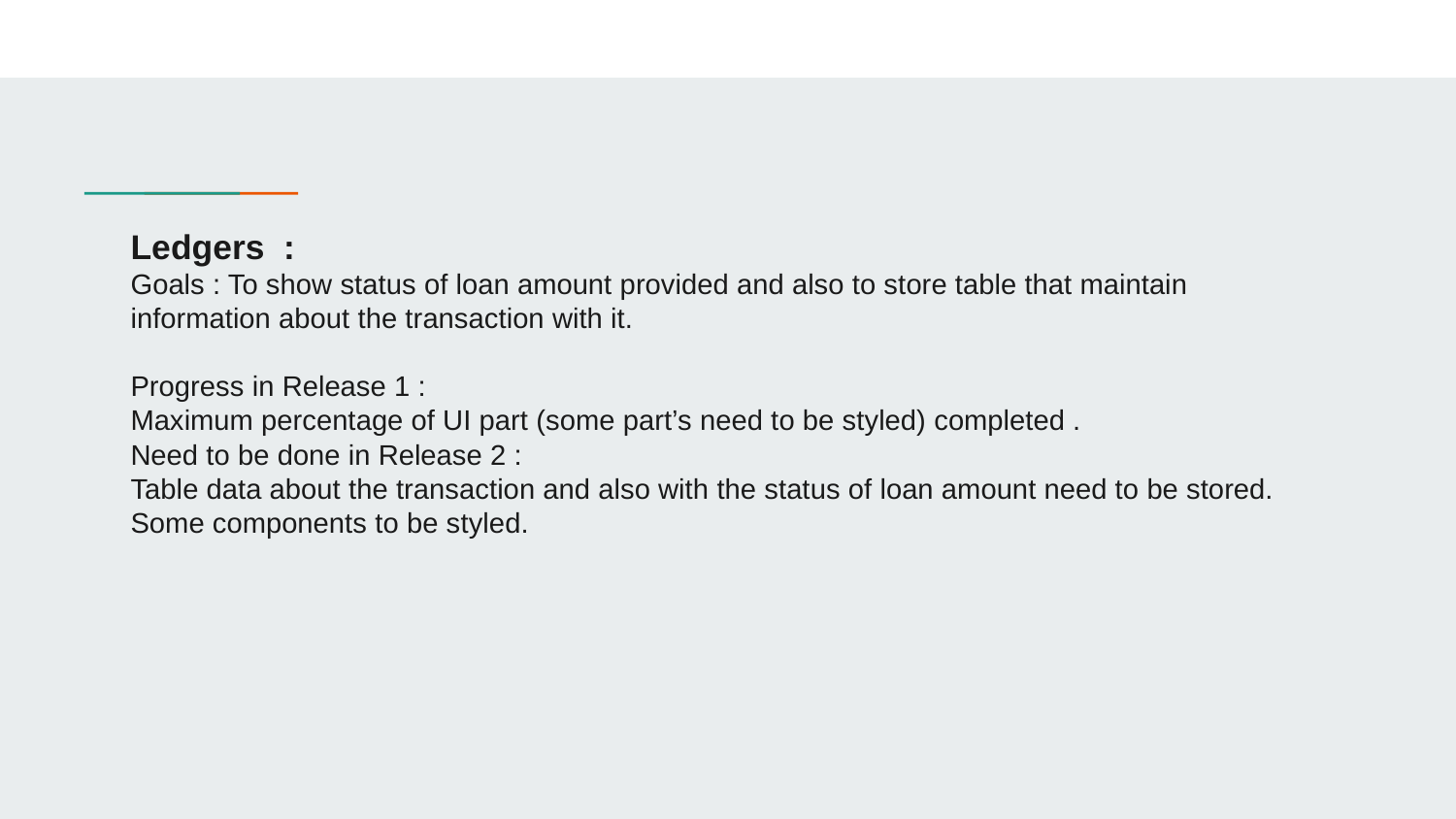

# Ledgers  :
Goals : To show status of loan amount provided and also to store table that maintain information about the transaction with it.

Progress in Release 1 :
Maximum percentage of UI part (some part’s need to be styled) completed .
Need to be done in Release 2 :
Table data about the transaction and also with the status of loan amount need to be stored.
Some components to be styled.